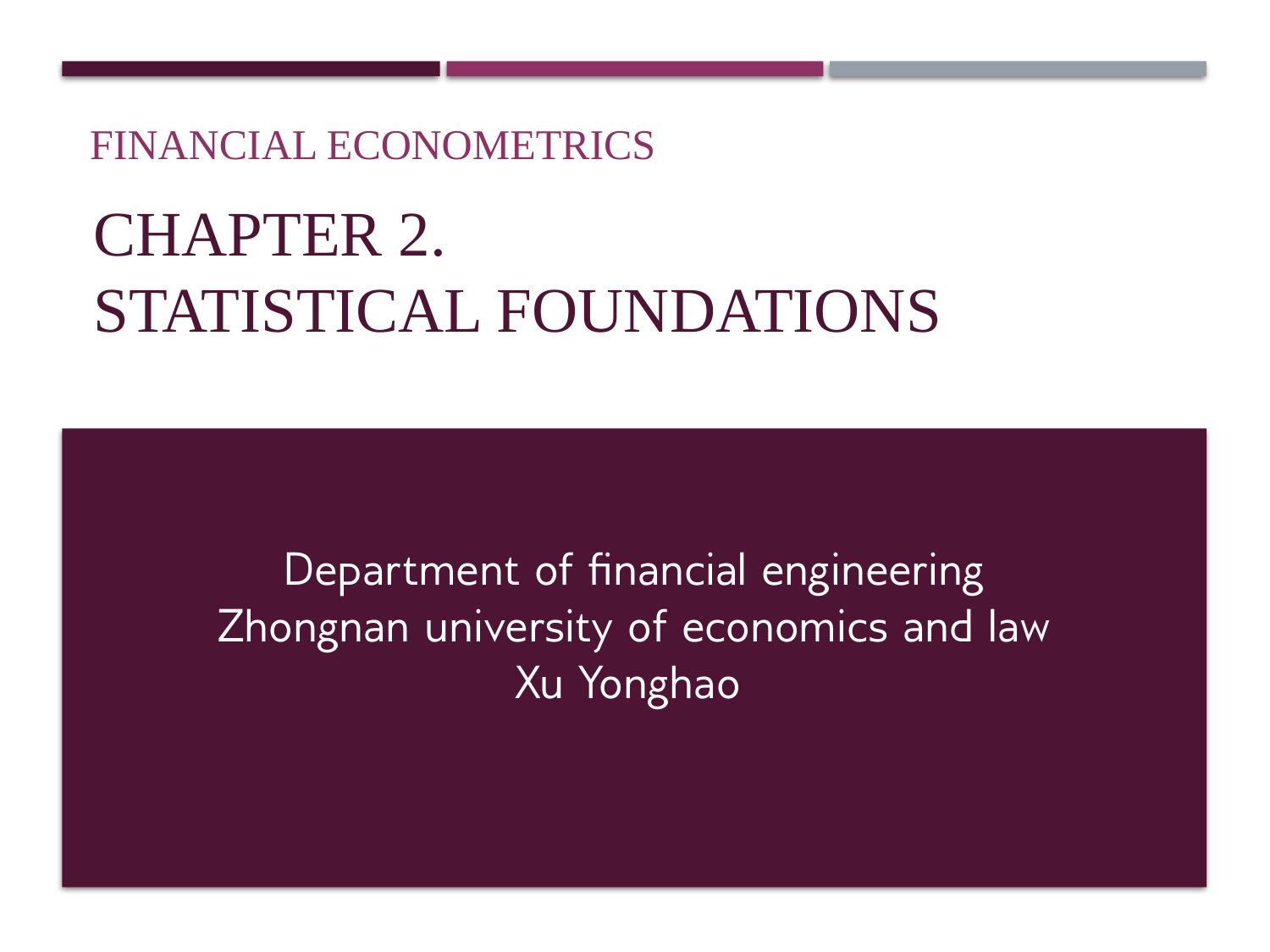

Financial Econometrics
# Chapter 2. Statistical Foundations

Department of financial engineering
Zhongnan university of economics and law
Xu Yonghao